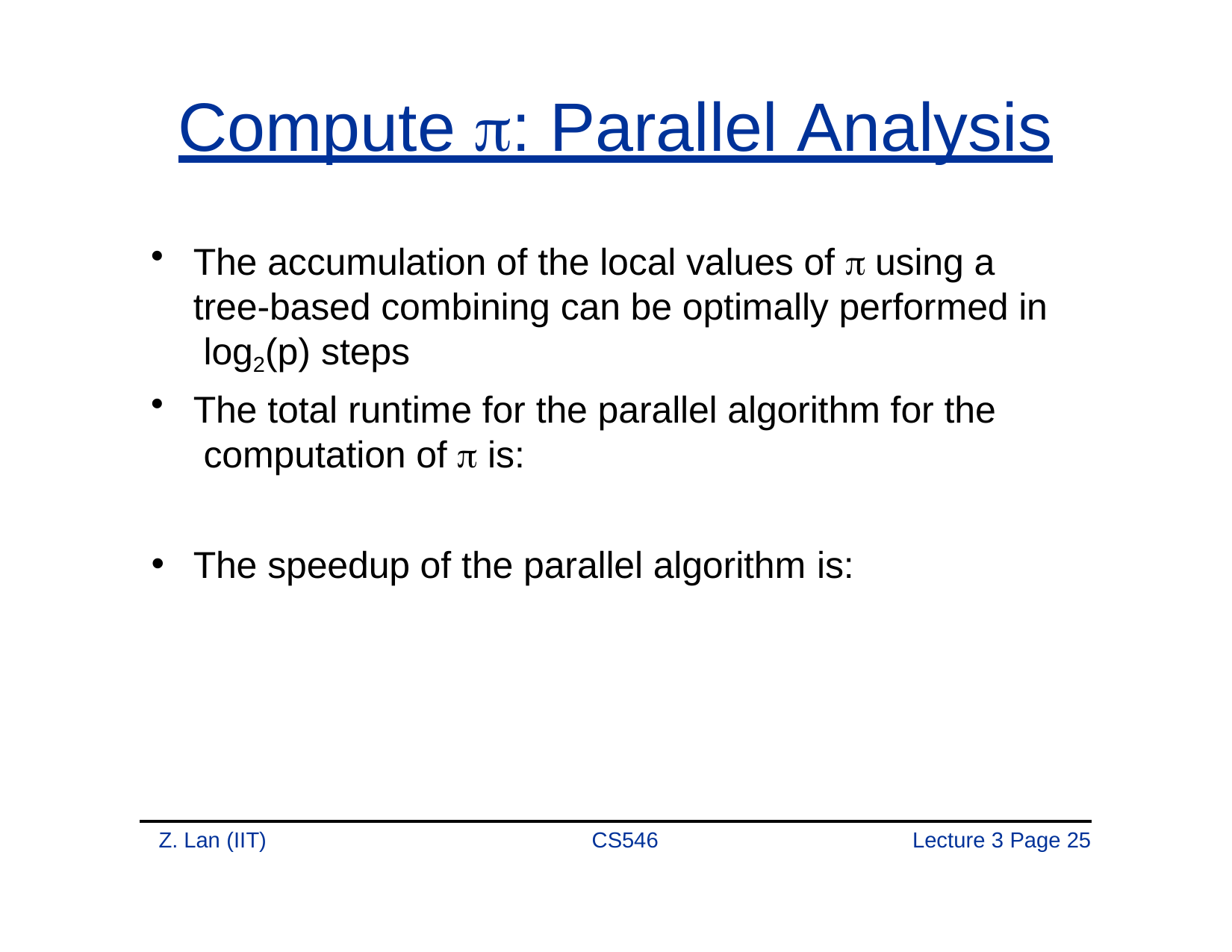

# Compute π: Parallel Analysis
The accumulation of the local values of π using a  tree-based combining can be optimally performed in  log2(p) steps
The total runtime for the parallel algorithm for the  computation of π is:

The speedup of the parallel algorithm is:

Z. Lan (IIT)
CS546
Lecture 3 Page 25